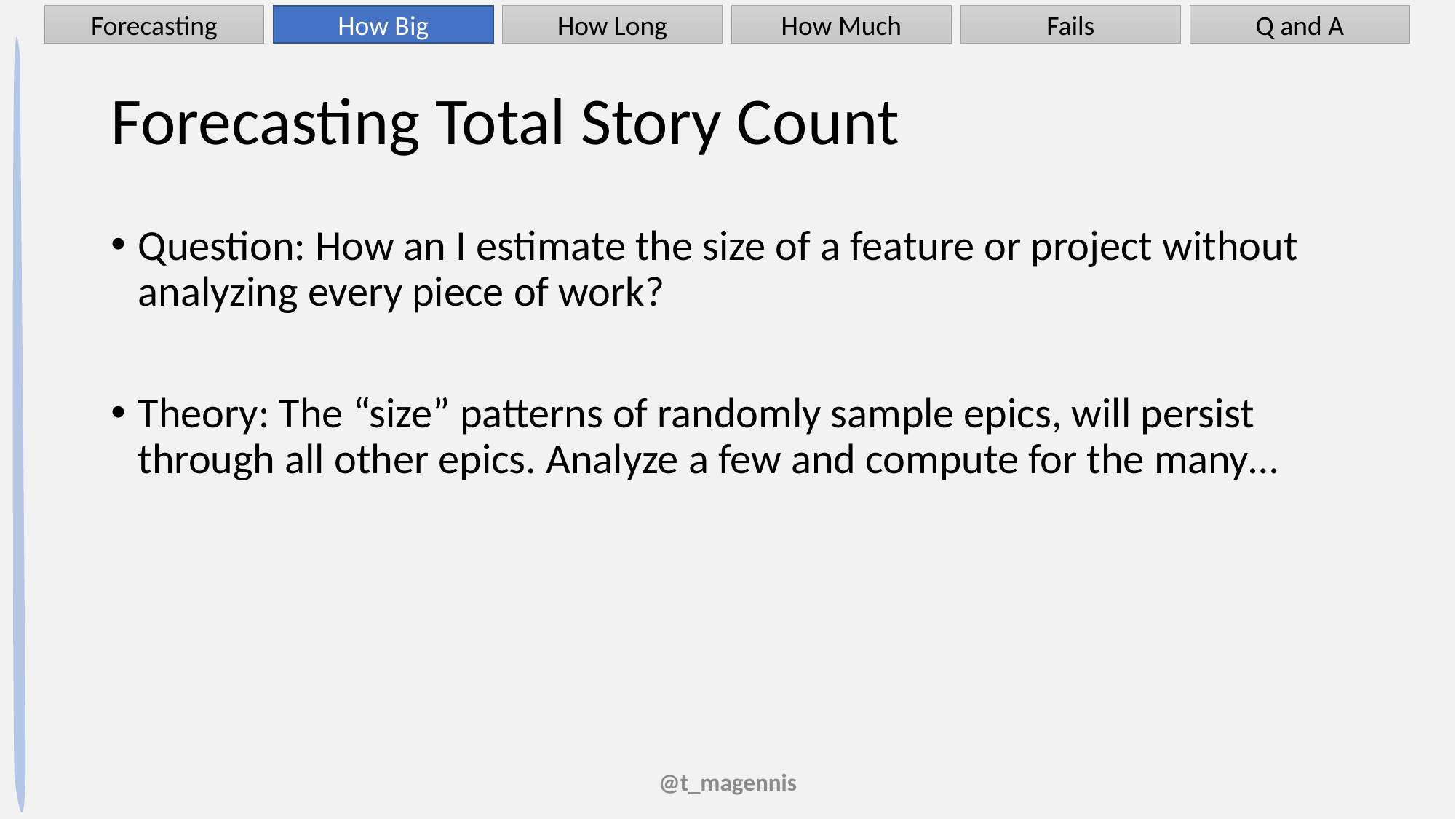

Forecasting
How Big
How Long
How Much
Fails
Q and A
# Forecasting Total Story Count
Question: How an I estimate the size of a feature or project without analyzing every piece of work?

Theory: The “size” patterns of randomly sample epics, will persist through all other epics. Analyze a few and compute for the many…

@t_magennis